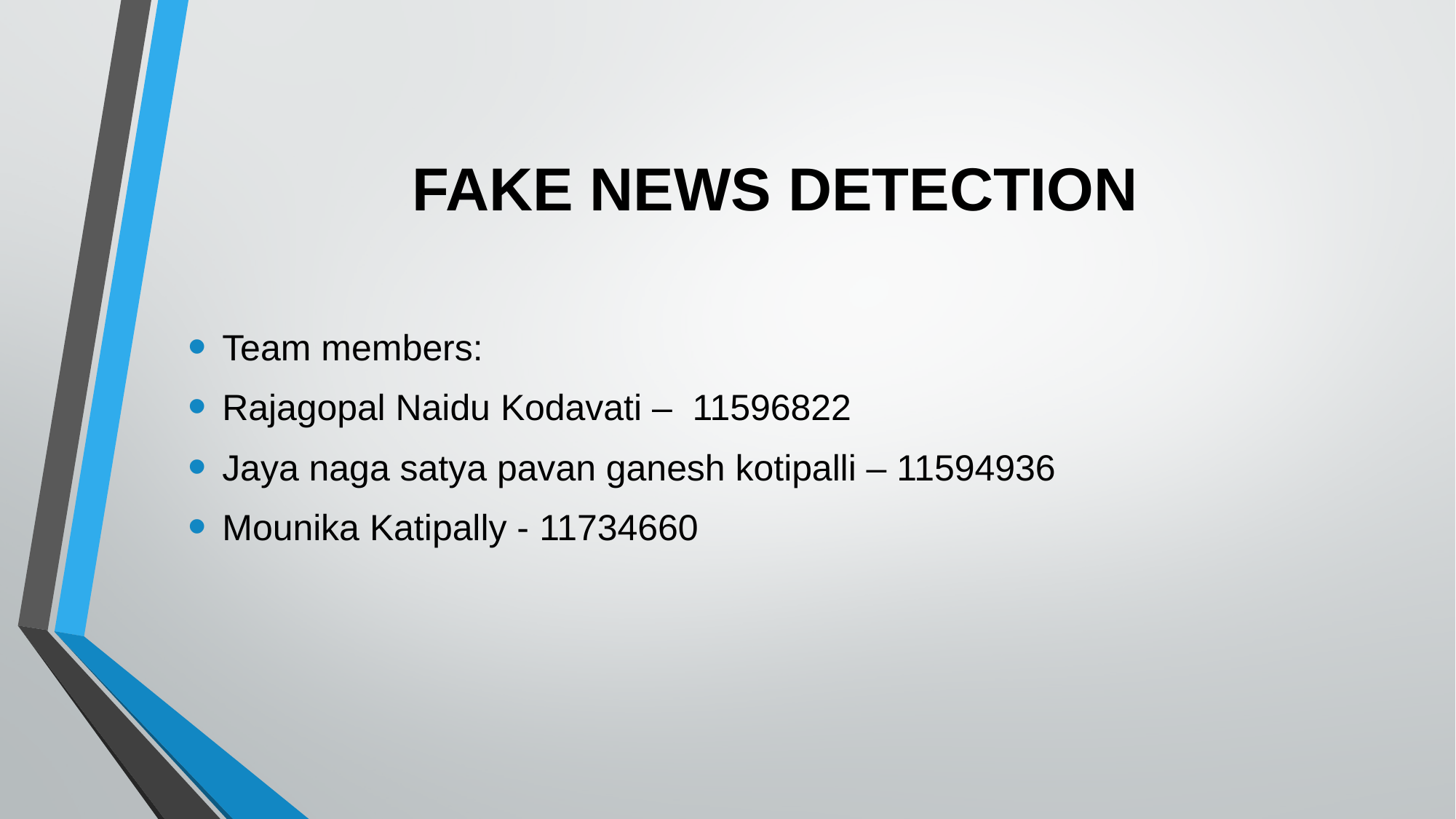

# FAKE NEWS DETECTION
Team members:
Rajagopal Naidu Kodavati –  11596822
Jaya naga satya pavan ganesh kotipalli – 11594936
Mounika Katipally - 11734660